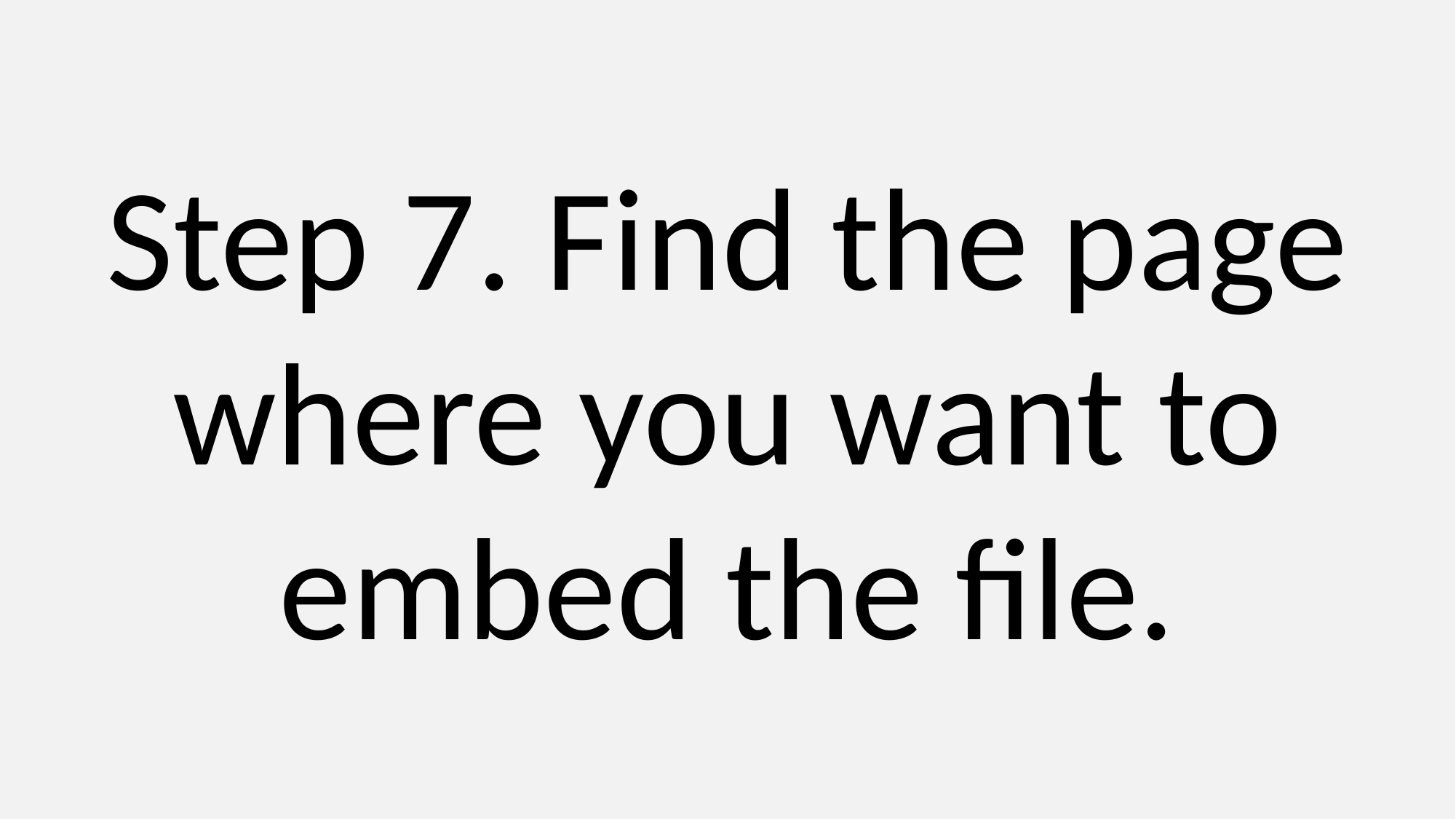

Step 7. Find the page where you want to embed the file.